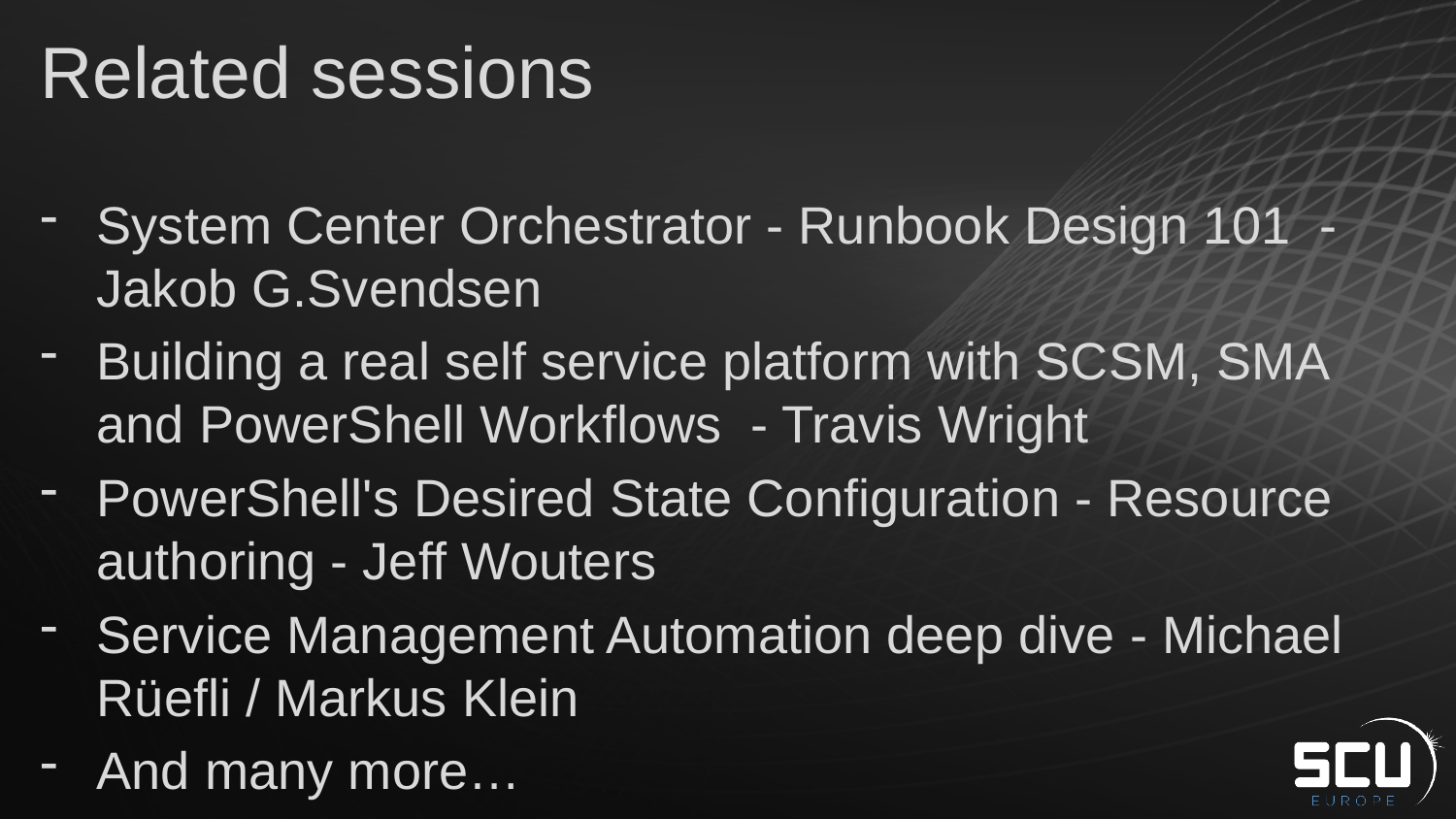

# Related sessions
System Center Orchestrator - Runbook Design 101  - Jakob G.Svendsen
Building a real self service platform with SCSM, SMA and PowerShell Workflows  - Travis Wright
PowerShell's Desired State Configuration - Resource authoring - Jeff Wouters
Service Management Automation deep dive - Michael Rüefli / Markus Klein
And many more…